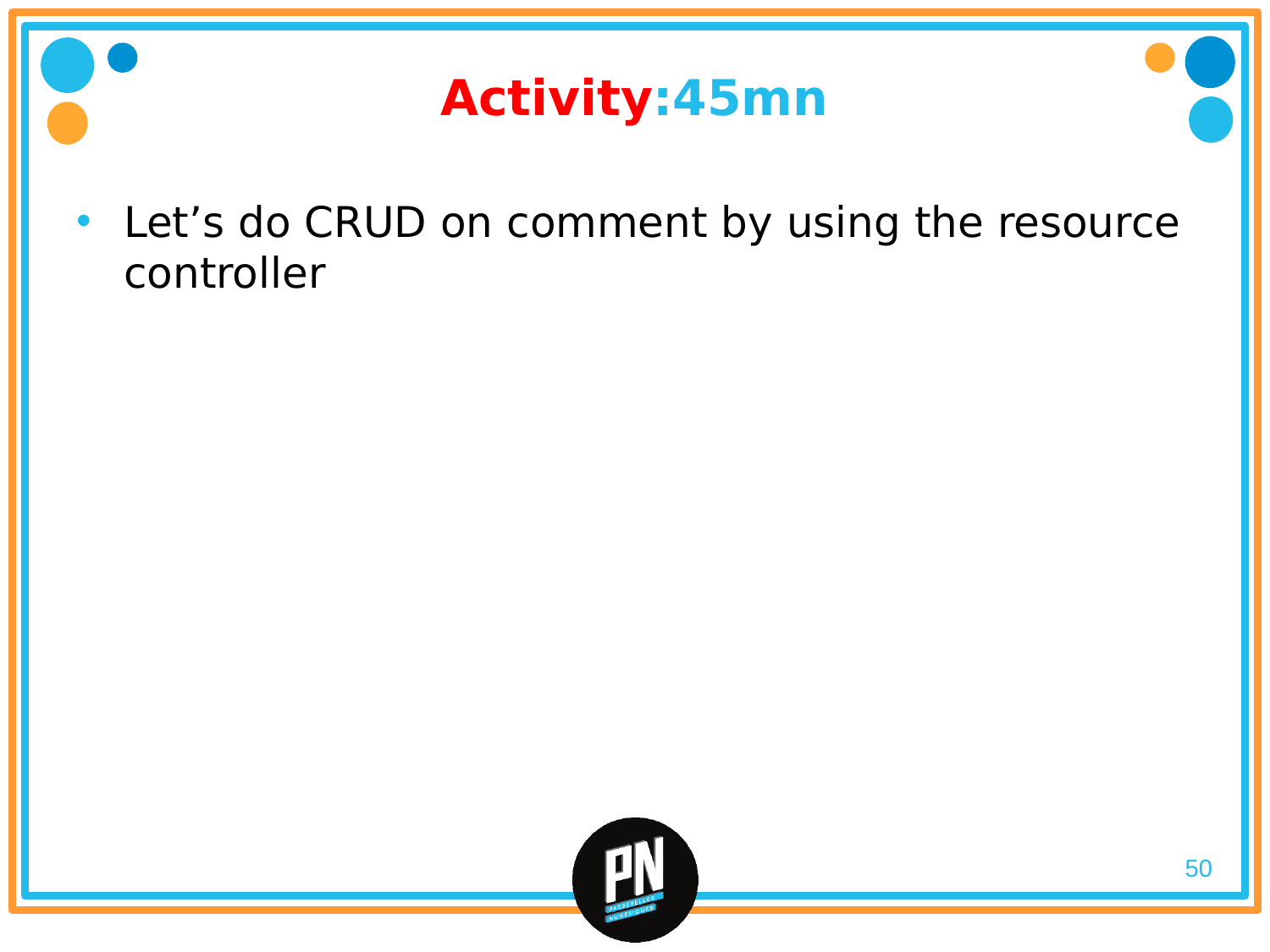

# Activity:45mn
Let’s do CRUD on comment by using the resource controller